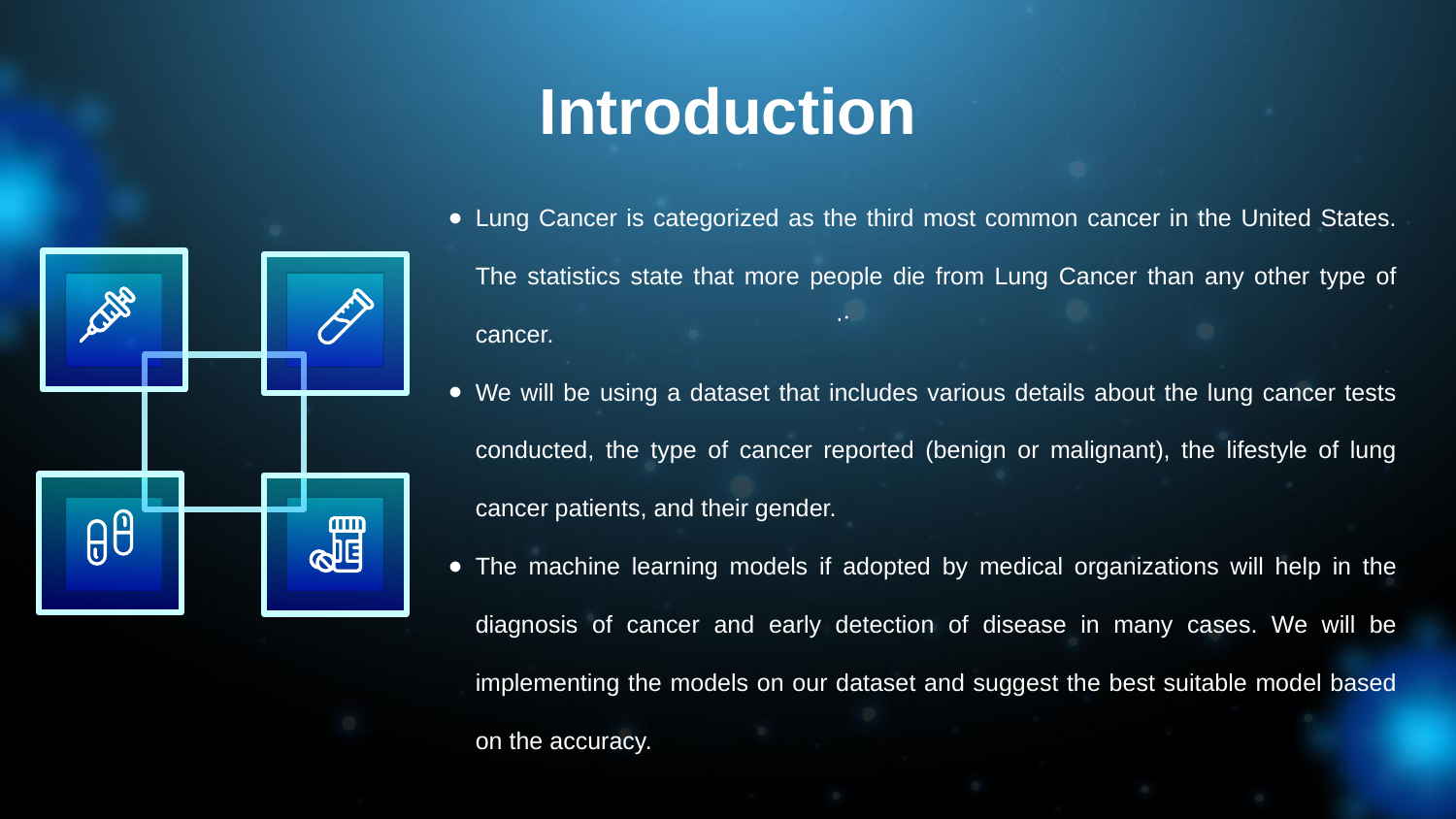

# Introduction
Lung Cancer is categorized as the third most common cancer in the United States. The statistics state that more people die from Lung Cancer than any other type of cancer.
We will be using a dataset that includes various details about the lung cancer tests conducted, the type of cancer reported (benign or malignant), the lifestyle of lung cancer patients, and their gender.
The machine learning models if adopted by medical organizations will help in the diagnosis of cancer and early detection of disease in many cases. We will be implementing the models on our dataset and suggest the best suitable model based on the accuracy.